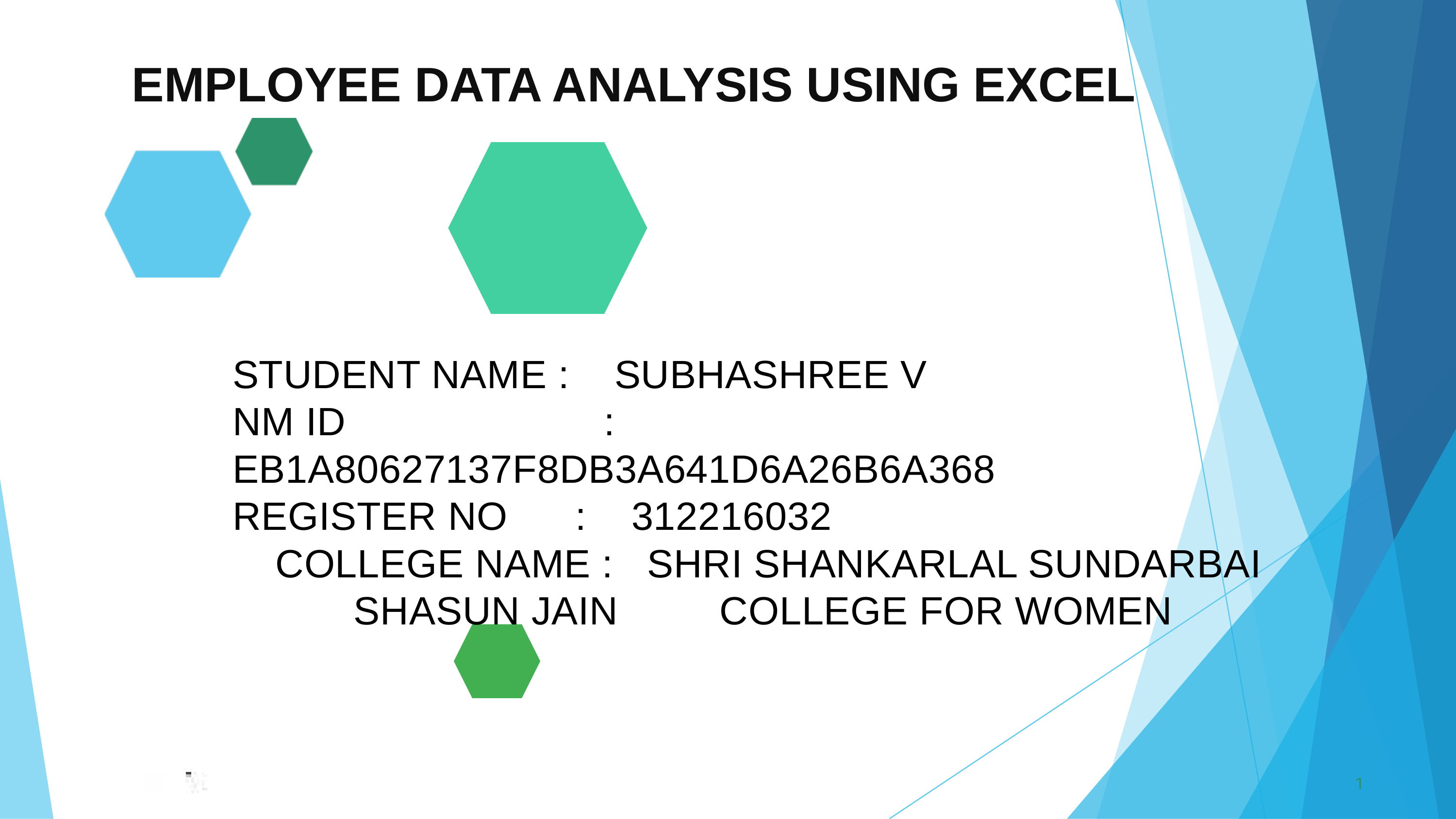

EMPLOYEE DATA ANALYSIS USING EXCEL

STUDENT NAME :    SUBHASHREE V
NM ID                       :    EB1A80627137F8DB3A641D6A26B6A368
REGISTER NO      :    312216032
COLLEGE NAME :   SHRI SHANKARLAL SUNDARBAI SHASUN JAIN         COLLEGE FOR WOMEN

1